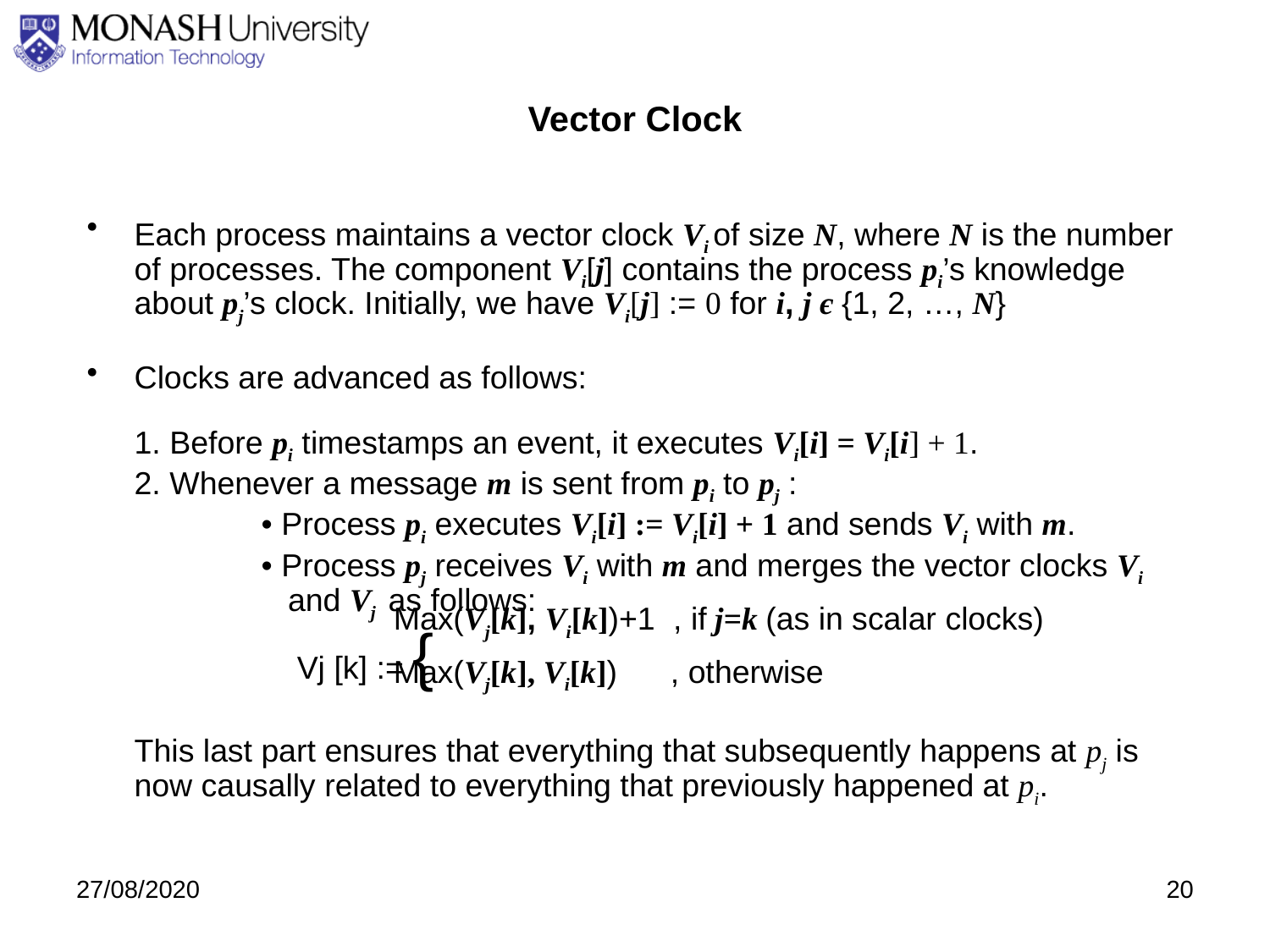

# Vector Clock
Each process maintains a vector clock Vi of size N, where N is the number of processes. The component Vi[j] contains the process pi’s knowledge about pj’s clock. Initially, we have Vi[j] := 0 for i, j є {1, 2, …, N}

Clocks are advanced as follows:

	1. Before pi timestamps an event, it executes Vi[i] = Vi[i] + 1.
	2. Whenever a message m is sent from pi to pj :
		• Process pi executes Vi[i] := Vi[i] + 1 and sends Vi with m.
		• Process pj receives Vi with m and merges the vector clocks Vi 	   and Vj 	as follows:
		    Vj [k] := {

	This last part ensures that everything that subsequently happens at pj is now causally related to everything that previously happened at pi.
Max(Vj[k], Vi[k])+1  , if j=k (as in scalar clocks)
Max(Vj[k], Vi[k])      , otherwise
27/08/2020
20